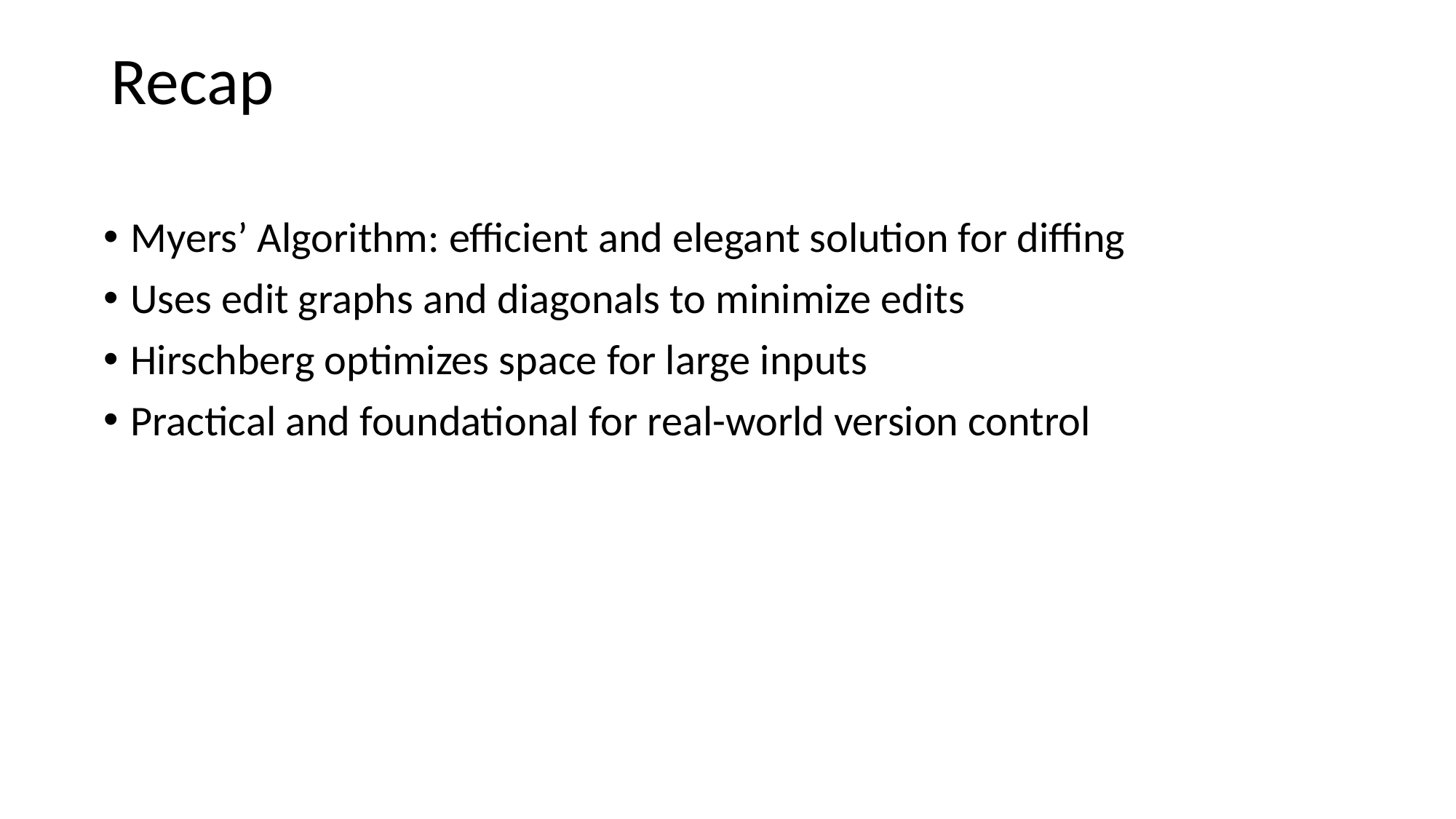

# Recap
Myers’ Algorithm: efficient and elegant solution for diffing
Uses edit graphs and diagonals to minimize edits
Hirschberg optimizes space for large inputs
Practical and foundational for real-world version control